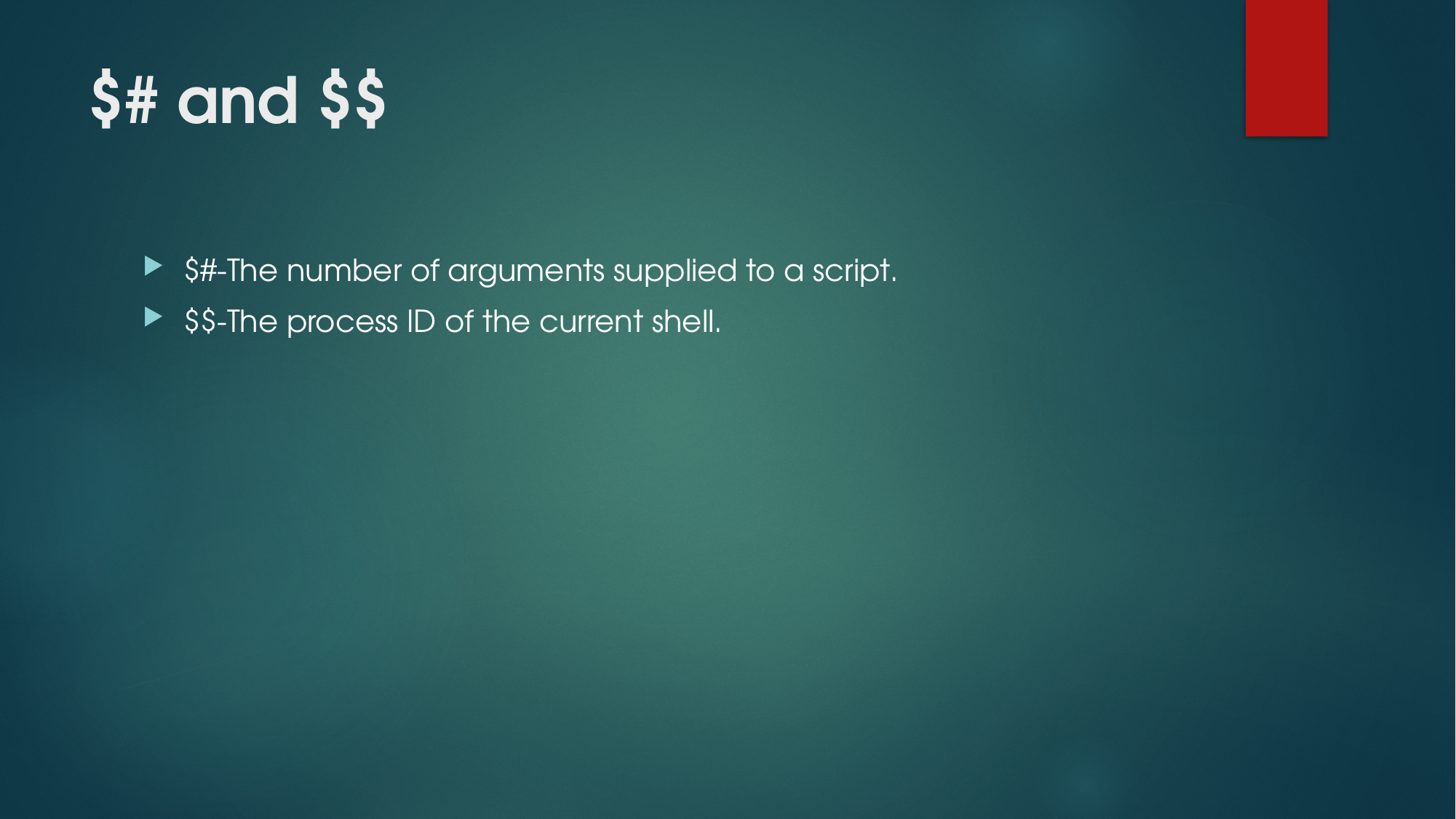

# $# and $$
$#-The number of arguments supplied to a script.
$$-The process ID of the current shell.